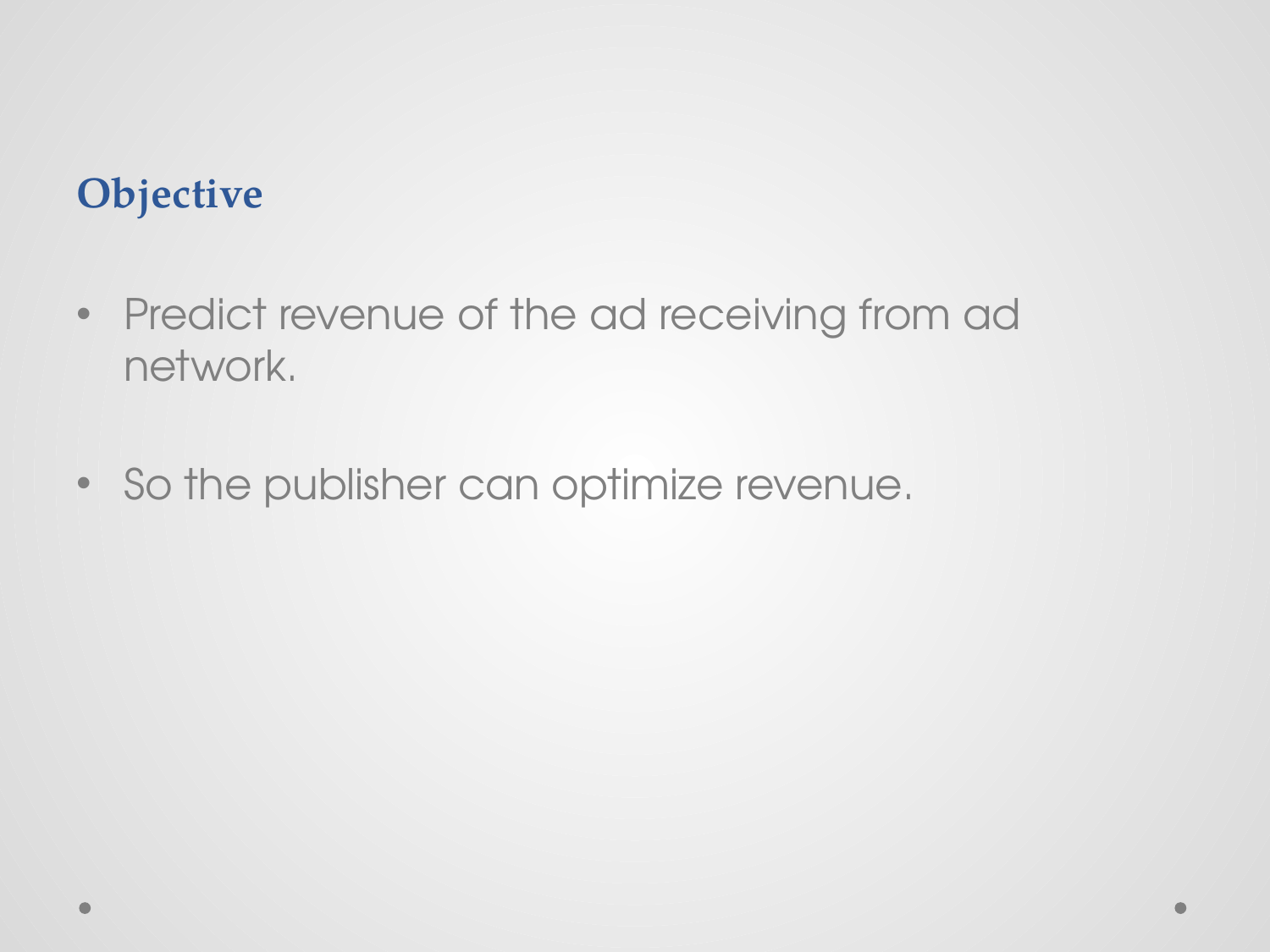

# Objective

Predict revenue of the ad receiving from ad network.

So the publisher can optimize revenue.